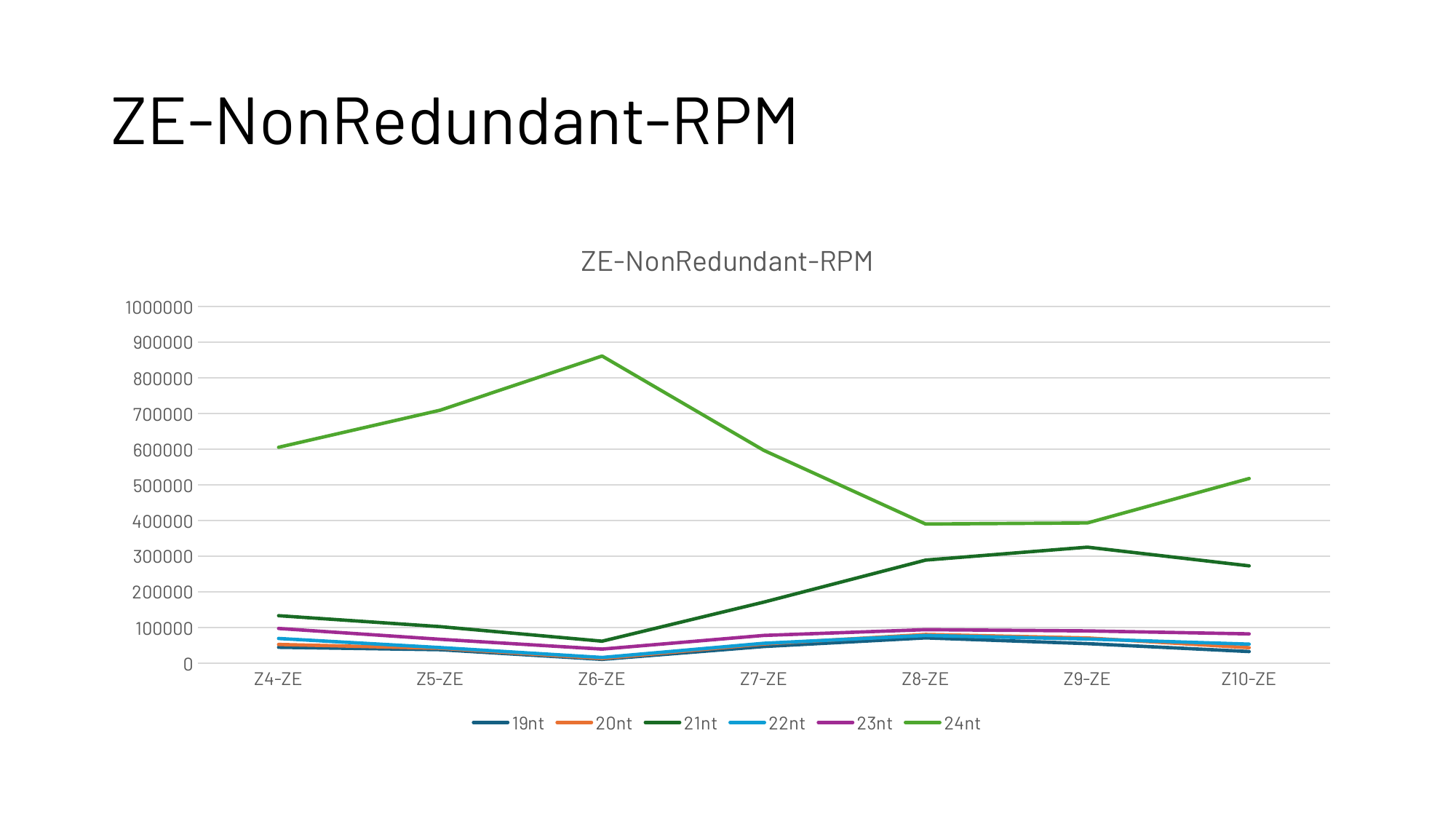

# ZE-NonRedundant-RPM

### Chart: ZE-NonRedundant-RPM

| Category | 19nt | 20nt | 21nt | 22nt | 23nt | 24nt |
|---|---|---|---|---|---|---|
| Z4-ZE | 44156.0 | 52154.33333 | 132728.0 | 68940.66667 | 96992.33333 | 605026.0 |
| Z5-ZE | 37437.33333 | 41355.33333 | 102004.0 | 43384.0 | 66577.0 | 709238.6667 |
| Z6-ZE | 10325.66667 | 12657.33333 | 61319.0 | 15632.33333 | 39086.0 | 860976.6667 |
| Z7-ZE | 46355.66667 | 53500.33333 | 170925.0 | 55428.33333 | 77439.33333 | 596348.3333 |
| Z8-ZE | 70545.0 | 80059.33333 | 288650.3333 | 77346.0 | 93632.0 | 389764.3333 |
| Z9-ZE | 54416.0 | 70333.5 | 324893.0 | 67463.0 | 90070.5 | 392820.5 |
| Z10-ZE | 32240.33333 | 43092.33333 | 272513.0 | 52967.5 | 81742.66667 | 517441.0 |